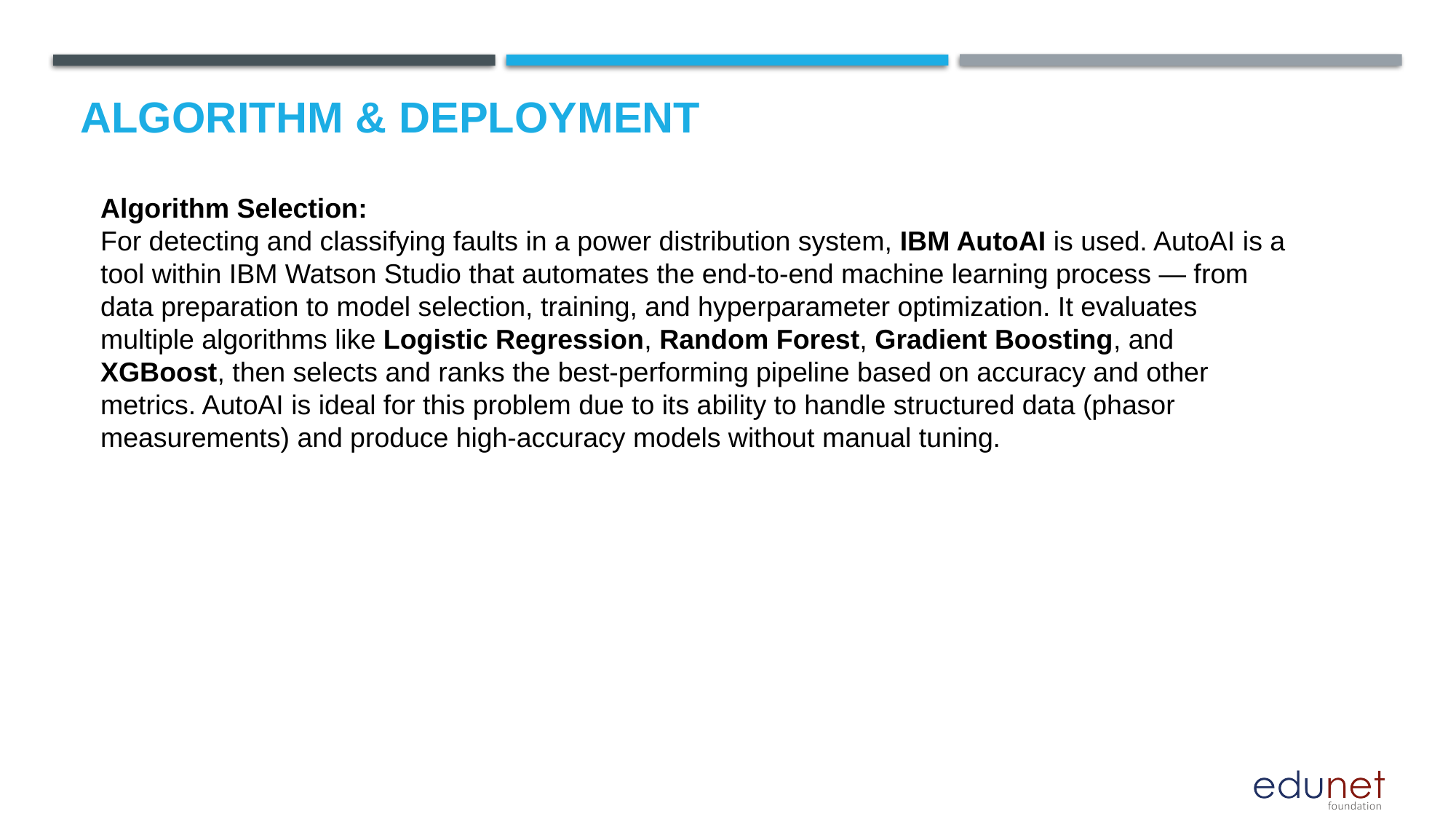

# Algorithm & Deployment
Algorithm Selection:
For detecting and classifying faults in a power distribution system, IBM AutoAI is used. AutoAI is a tool within IBM Watson Studio that automates the end-to-end machine learning process — from data preparation to model selection, training, and hyperparameter optimization. It evaluates multiple algorithms like Logistic Regression, Random Forest, Gradient Boosting, and XGBoost, then selects and ranks the best-performing pipeline based on accuracy and other metrics. AutoAI is ideal for this problem due to its ability to handle structured data (phasor measurements) and produce high-accuracy models without manual tuning.